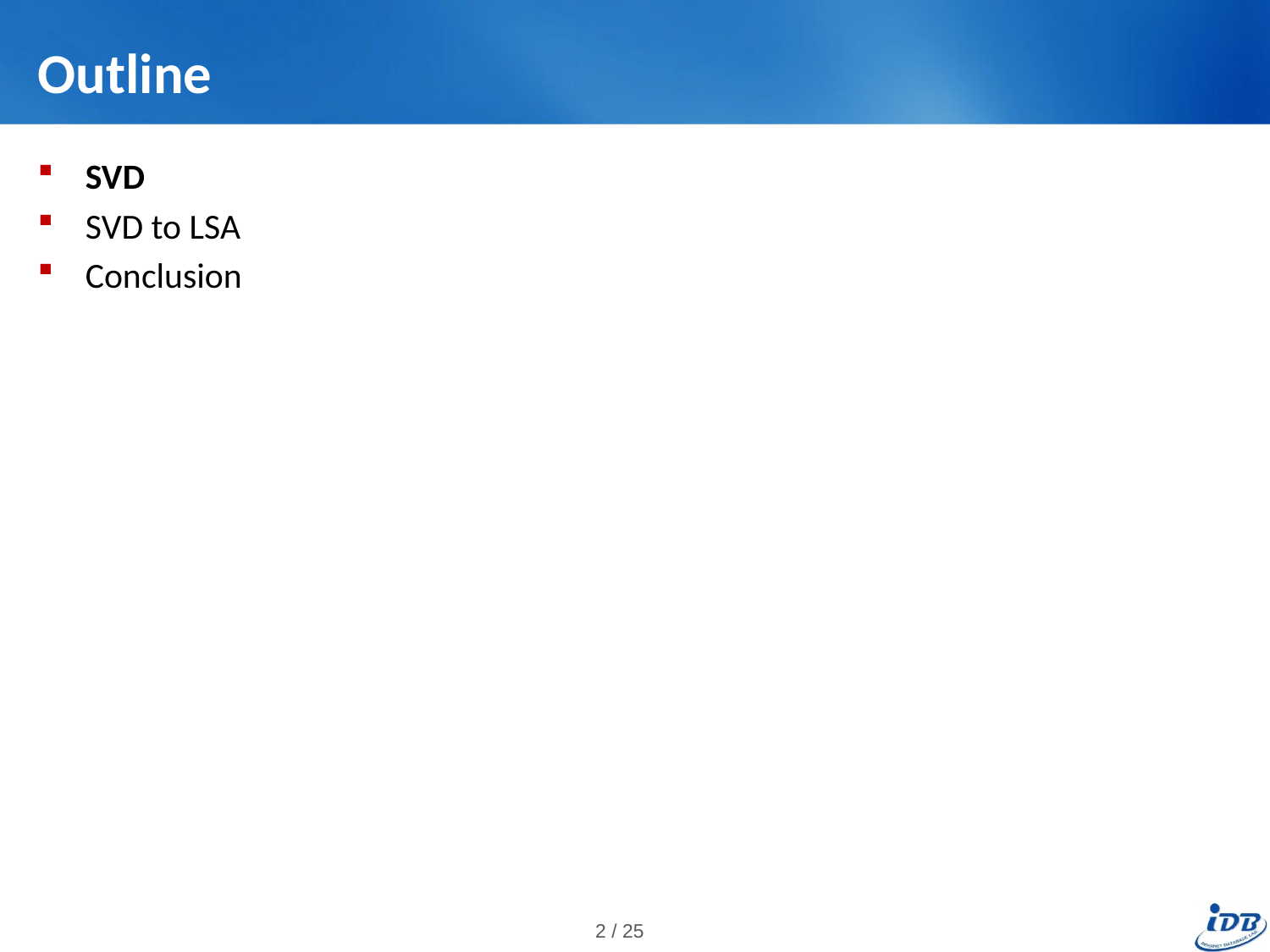

# Outline
SVD
SVD to LSA
Conclusion